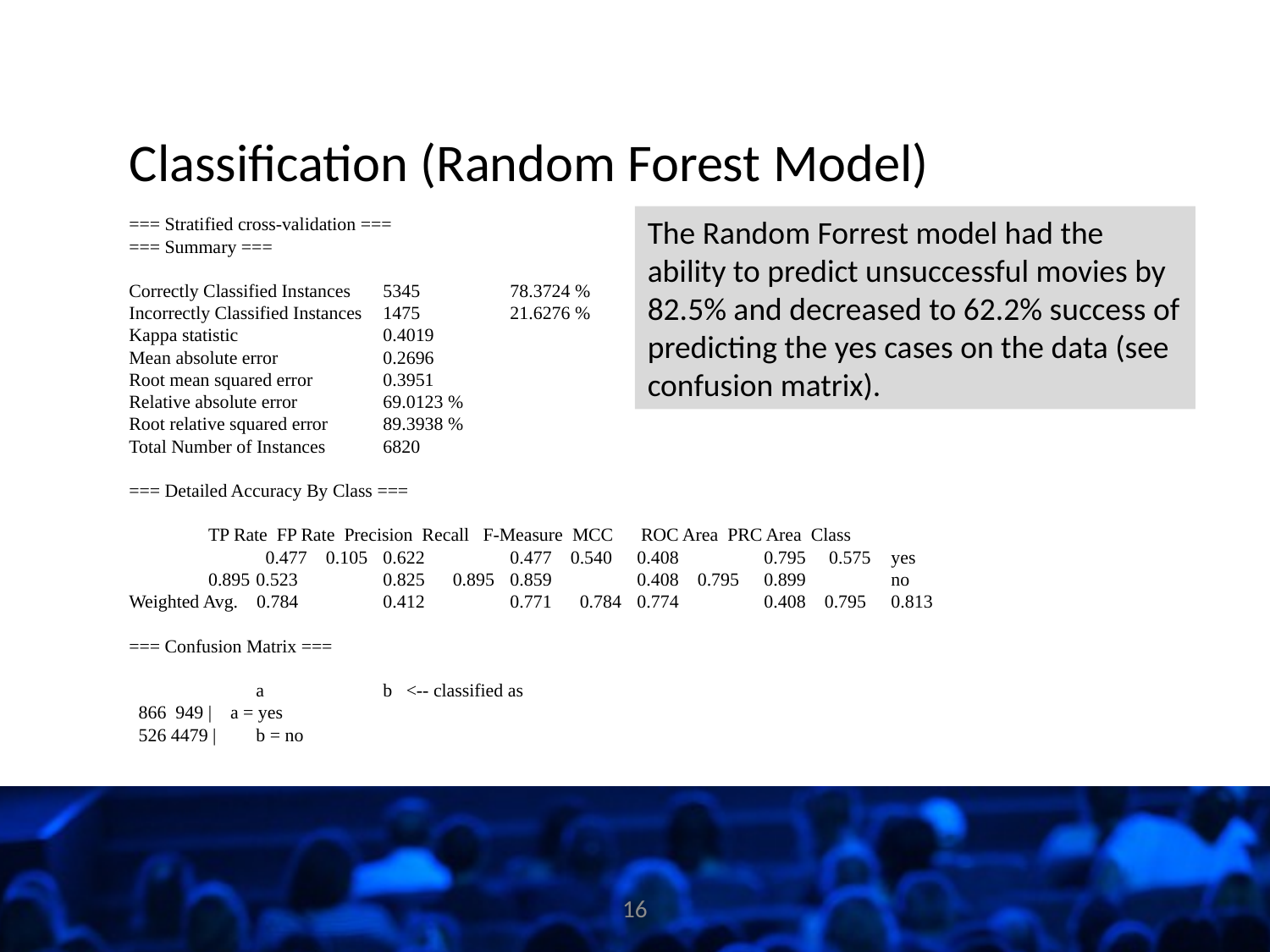

# Classification (Random Forest Model)
=== Stratified cross-validation ===
=== Summary ===

Correctly Classified Instances    	5345           	78.3724 %
Incorrectly Classified Instances  	1475           	21.6276 %
Kappa statistic                      	0.4019
Mean absolute error                  	0.2696
Root mean squared error              	0.3951
Relative absolute error             	69.0123 %
Root relative squared error         	89.3938 %
Total Number of Instances         	6820

=== Detailed Accuracy By Class ===

                 TP Rate  FP Rate  Precision  Recall   F-Measure  MCC      ROC Area  PRC Area  Class
           	  0.477    0.105	0.622  	0.477    0.540  	0.408	0.795     0.575 	yes
                 0.895	0.523	0.825      0.895	0.859  	0.408    0.795 	0.899 	no
Weighted Avg.    0.784	0.412	0.771      0.784	0.774  	0.408    0.795 	0.813

=== Confusion Matrix ===

	a	b   <-- classified as
  866  949 |    a = yes
  526 4479 |	b = no

The Random Forrest model had the ability to predict unsuccessful movies by 82.5% and decreased to 62.2% success of predicting the yes cases on the data (see confusion matrix).
16